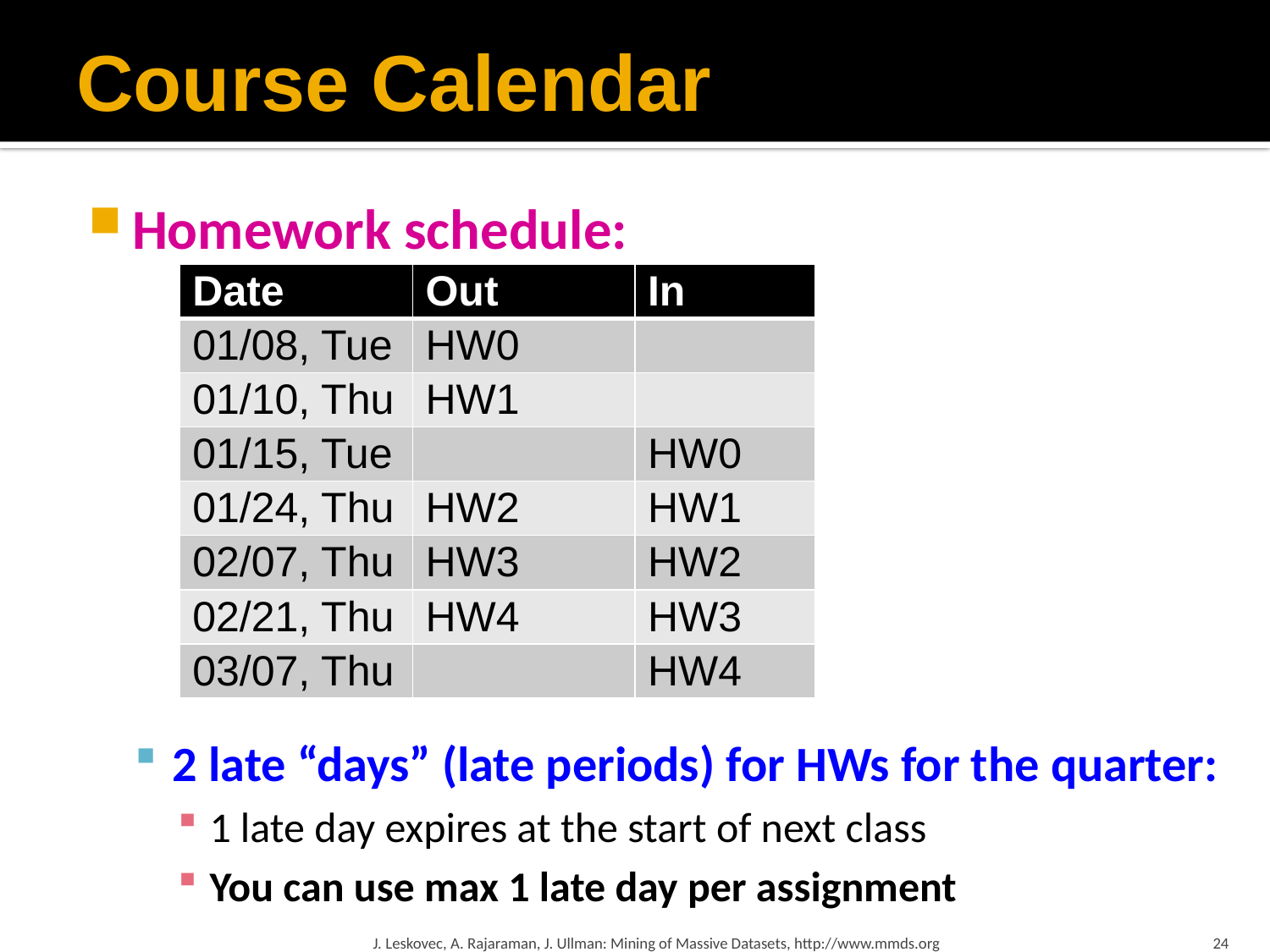

# Course Calendar
Homework schedule:

2 late “days” (late periods) for HWs for the quarter:
1 late day expires at the start of next class
You can use max 1 late day per assignment
| Date | Out | In |
| --- | --- | --- |
| 01/08, Tue | HW0 |  |
| 01/10, Thu | HW1 |  |
| 01/15, Tue |  | HW0 |
| 01/24, Thu | HW2 | HW1 |
| 02/07, Thu | HW3 | HW2 |
| 02/21, Thu | HW4 | HW3 |
| 03/07, Thu |  | HW4 |
J. Leskovec, A. Rajaraman, J. Ullman: Mining of Massive Datasets, http://www.mmds.org
24